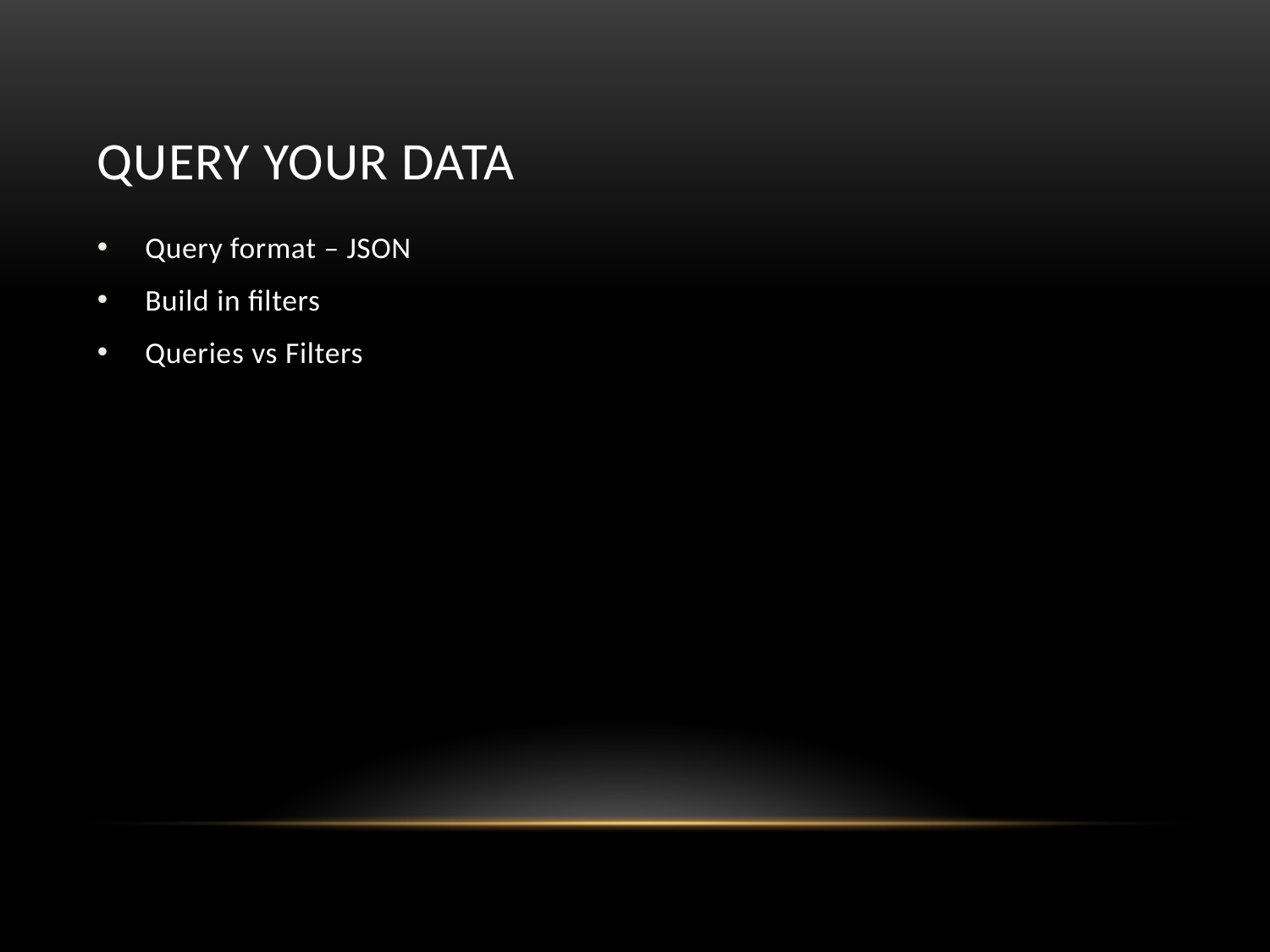

# Query your data
Query format – JSON
Build in filters
Queries vs Filters